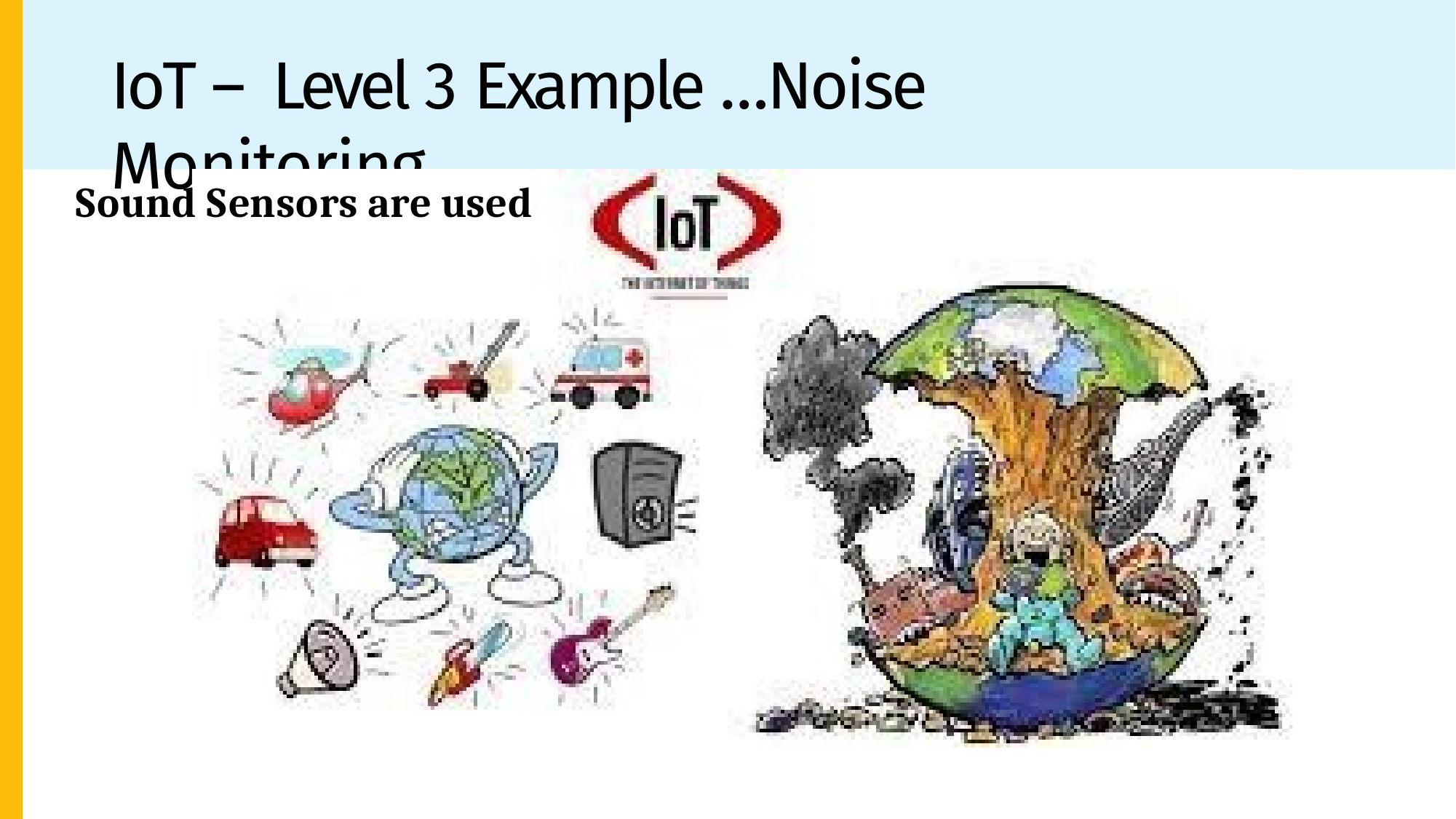

IoT – Level 3 Example …Noise Monitoring

Sound Sensors are used